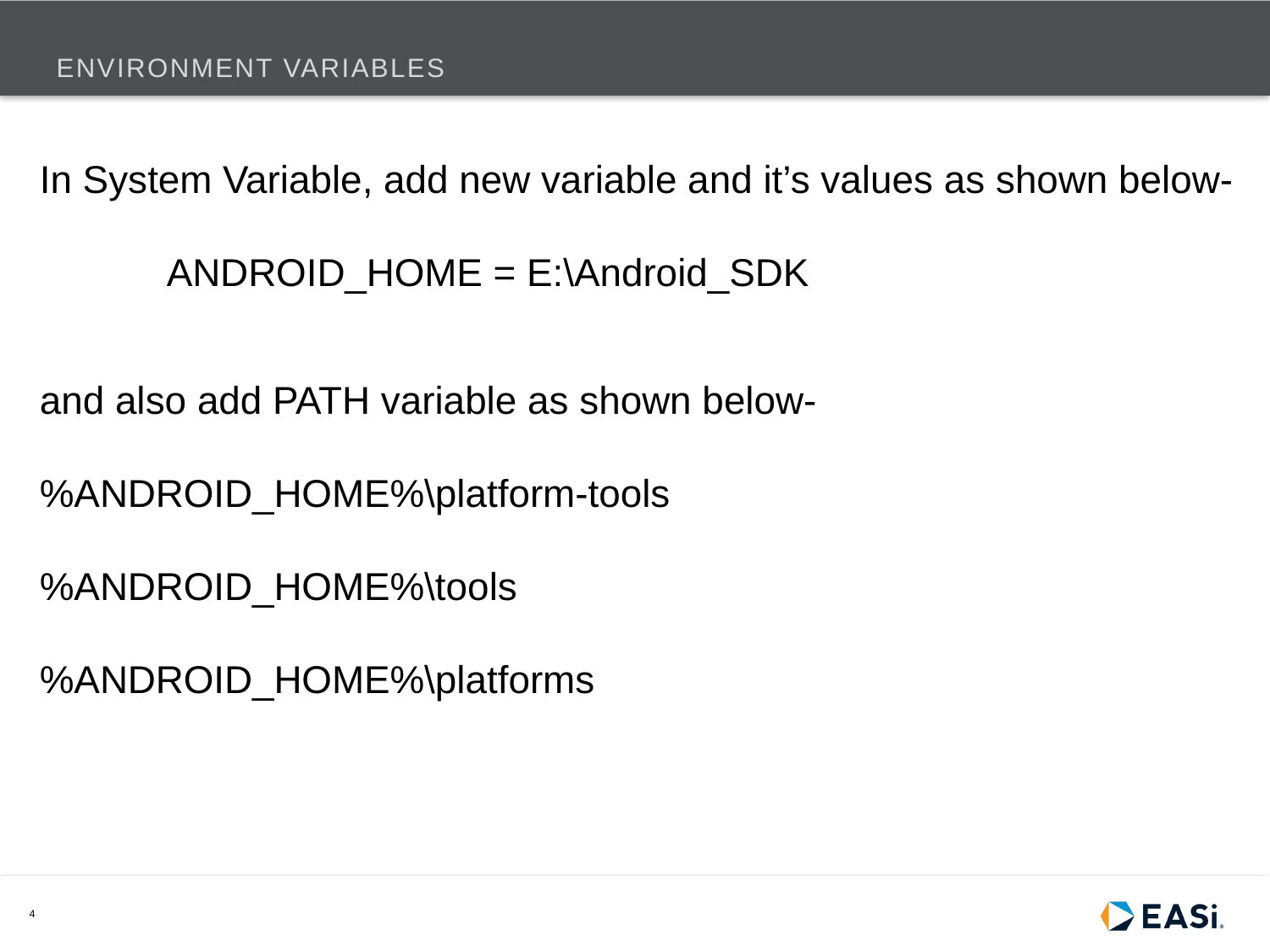

# Environment Variables
In System Variable, add new variable and it’s values as shown below-

	ANDROID_HOME = E:\Android_SDK
and also add PATH variable as shown below-

%ANDROID_HOME%\platform-tools

%ANDROID_HOME%\tools

%ANDROID_HOME%\platforms
4